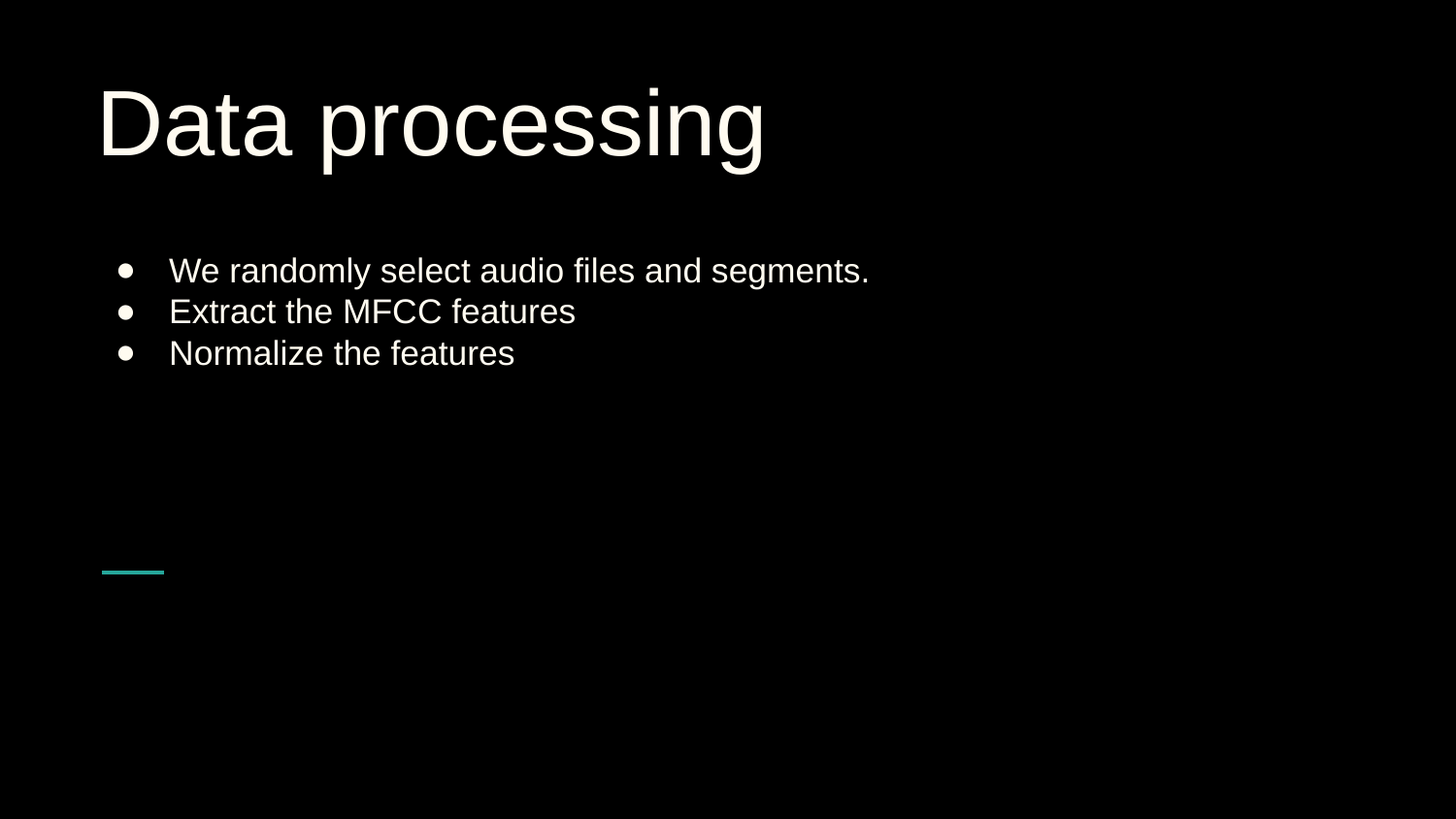

# Data processing
We randomly select audio files and segments.
Extract the MFCC features
Normalize the features